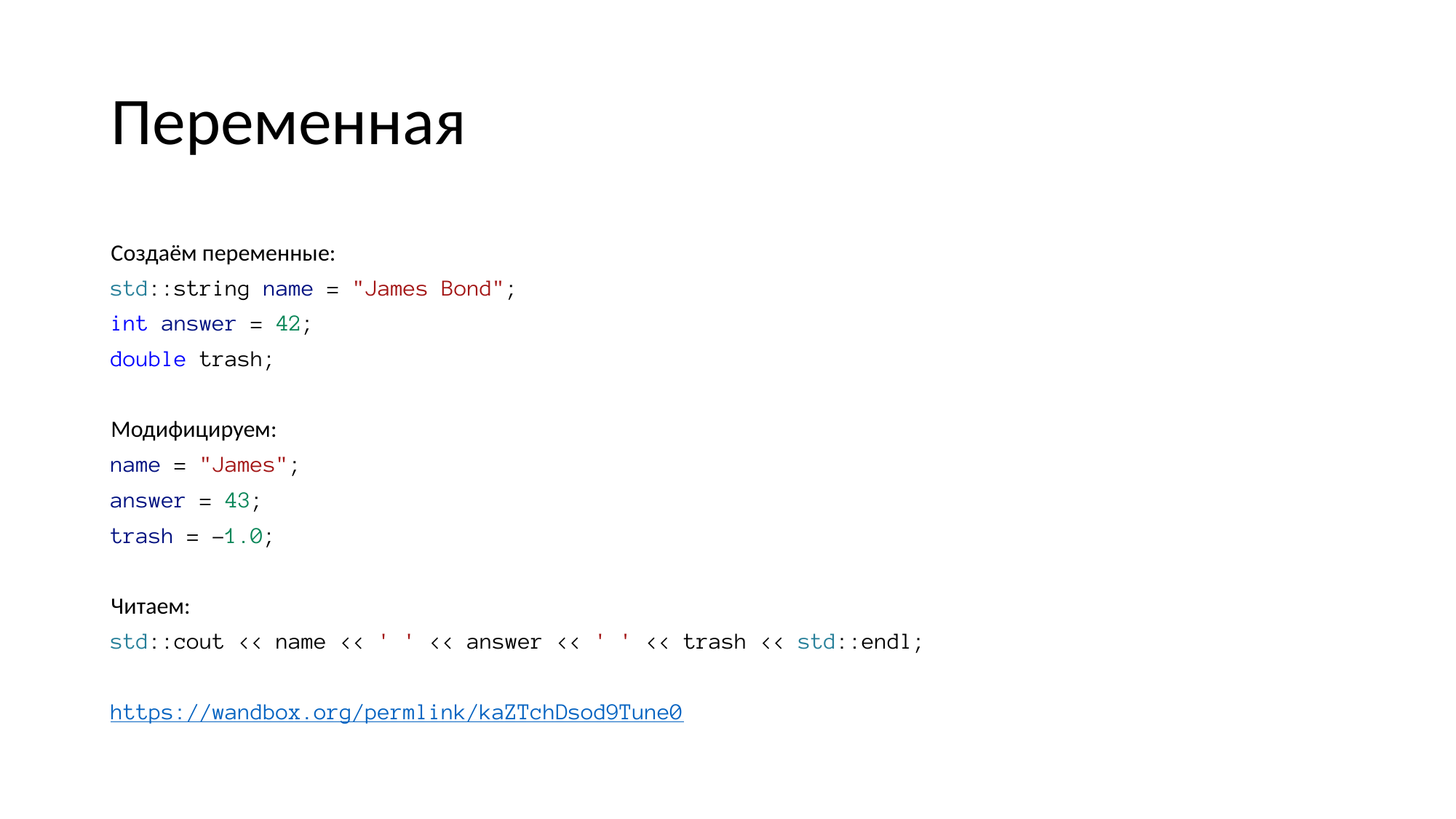

# Переменная
Создаём переменные:
std::string name = "James Bond";
int answer = 42;
double trash;

Модифицируем:
name = "James";
answer = 43;
trash = -1.0;

Читаем:
std::cout << name << ' ' << answer << ' ' << trash << std::endl;

https://wandbox.org/permlink/kaZTchDsod9Tune0